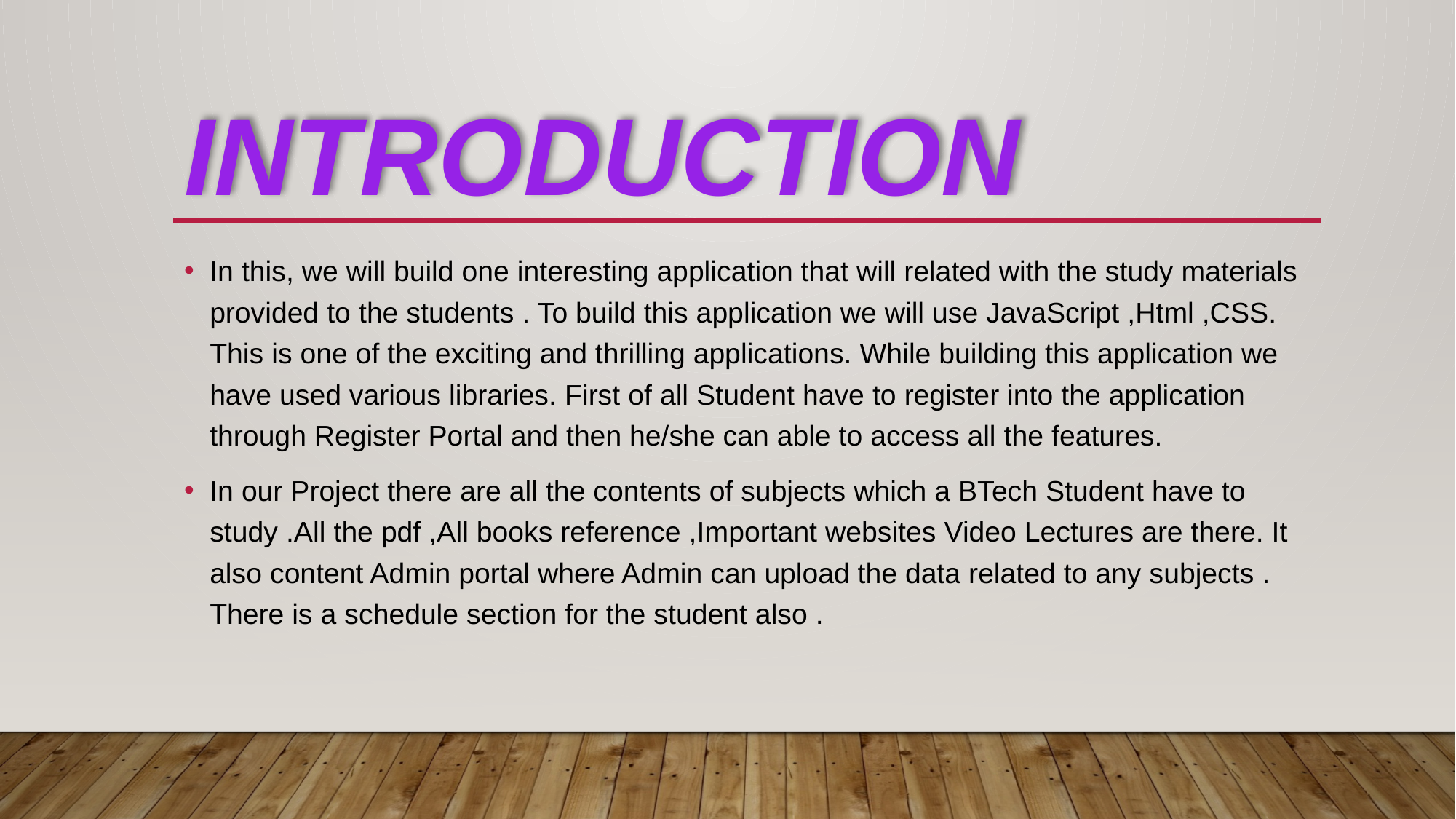

# INTRODUCTION
In this, we will build one interesting application that will related with the study materials provided to the students . To build this application we will use JavaScript ,Html ,CSS. This is one of the exciting and thrilling applications. While building this application we have used various libraries. First of all Student have to register into the application through Register Portal and then he/she can able to access all the features.
In our Project there are all the contents of subjects which a BTech Student have to study .All the pdf ,All books reference ,Important websites Video Lectures are there. It also content Admin portal where Admin can upload the data related to any subjects . There is a schedule section for the student also .